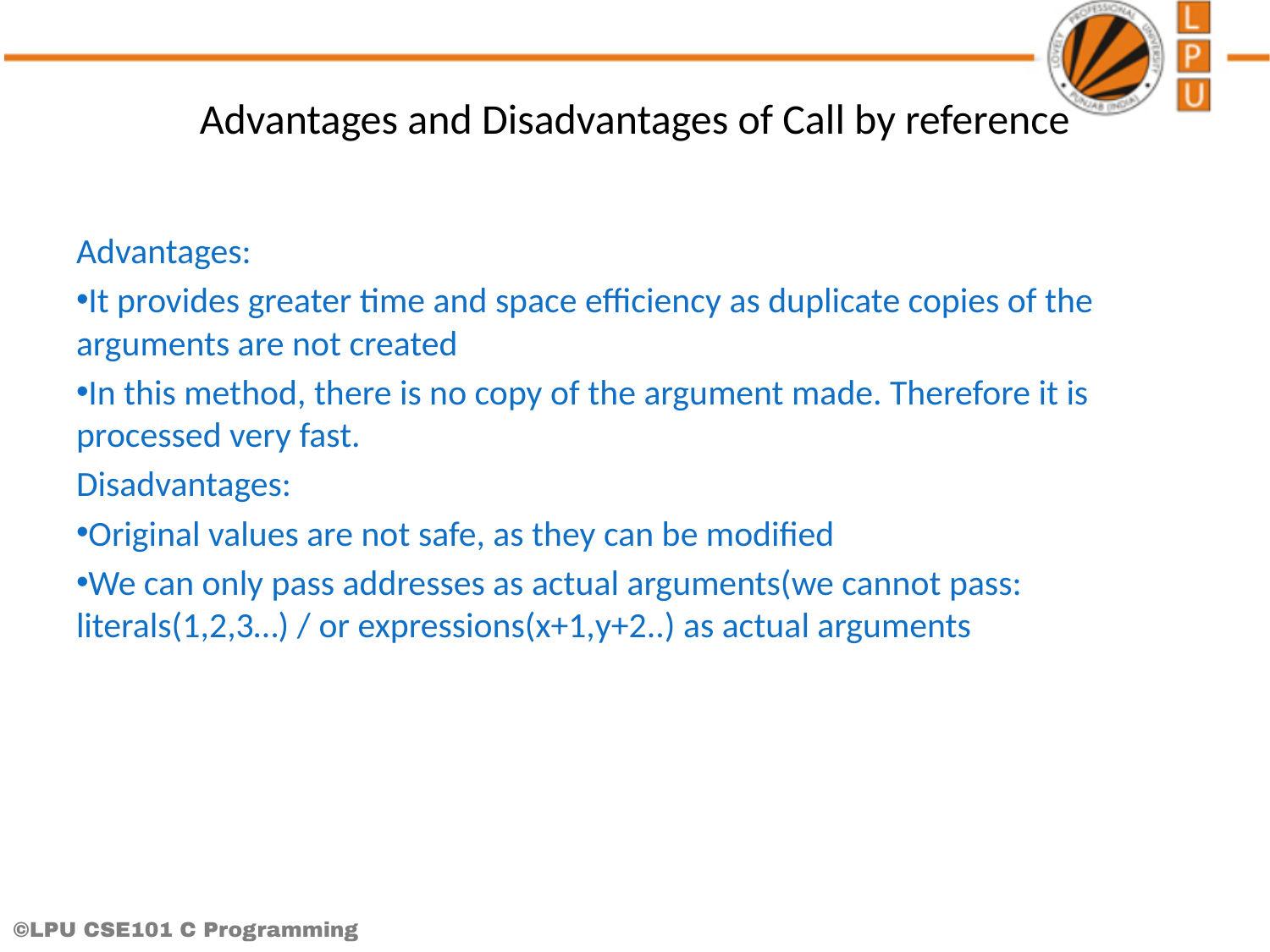

# Advantages and Disadvantages of Call by reference
Advantages:
It provides greater time and space efficiency as duplicate copies of the arguments are not created
In this method, there is no copy of the argument made. Therefore it is processed very fast.
Disadvantages:
Original values are not safe, as they can be modified
We can only pass addresses as actual arguments(we cannot pass: literals(1,2,3…) / or expressions(x+1,y+2..) as actual arguments